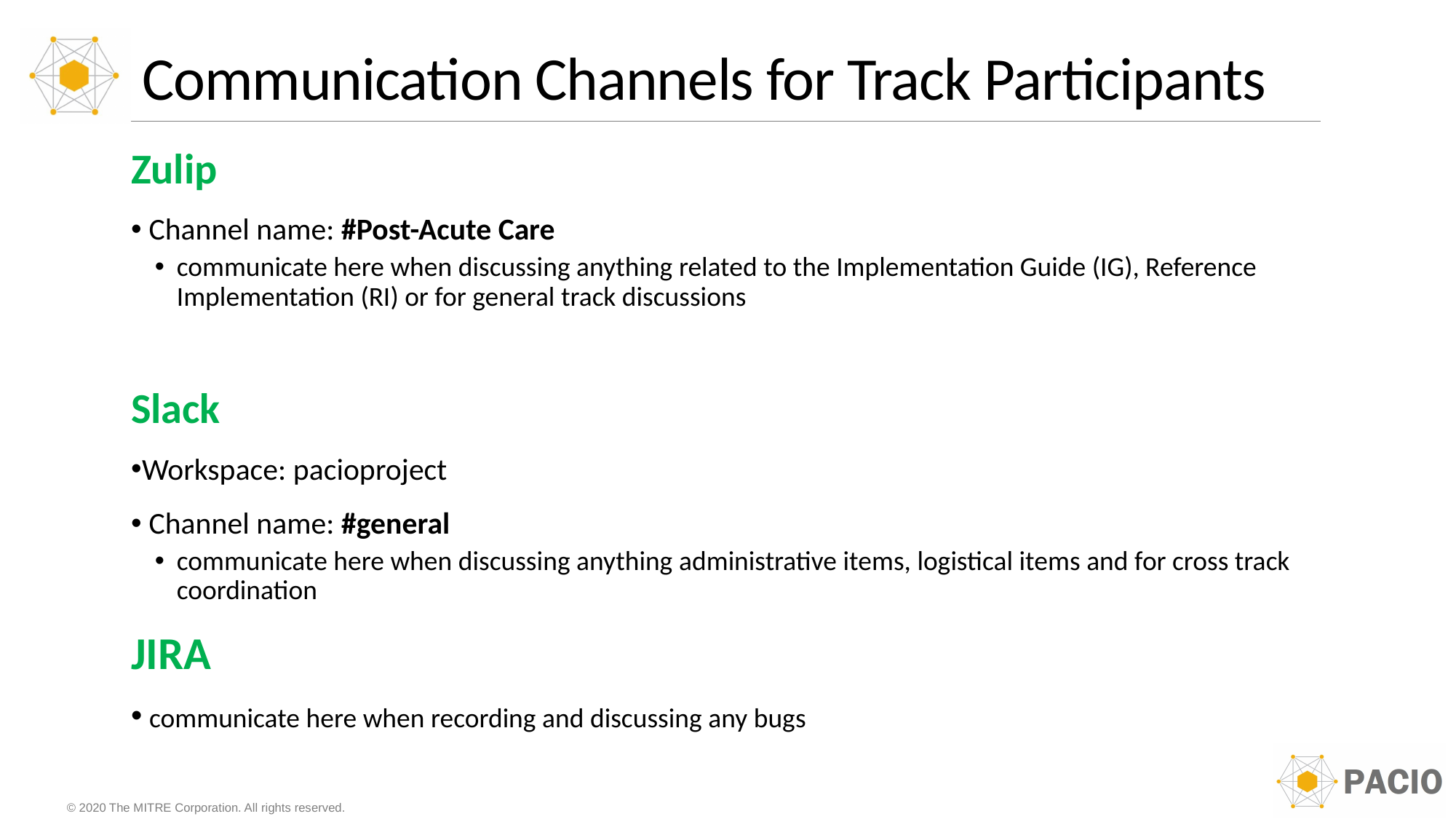

# Communication Channels for Track Participants
Zulip
 Channel name: #Post-Acute Care
communicate here when discussing anything related to the Implementation Guide (IG), Reference Implementation (RI) or for general track discussions

Slack
Workspace: pacioproject
 Channel name: #general
communicate here when discussing anything administrative items, logistical items and for cross track coordination
JIRA
 communicate here when recording and discussing any bugs